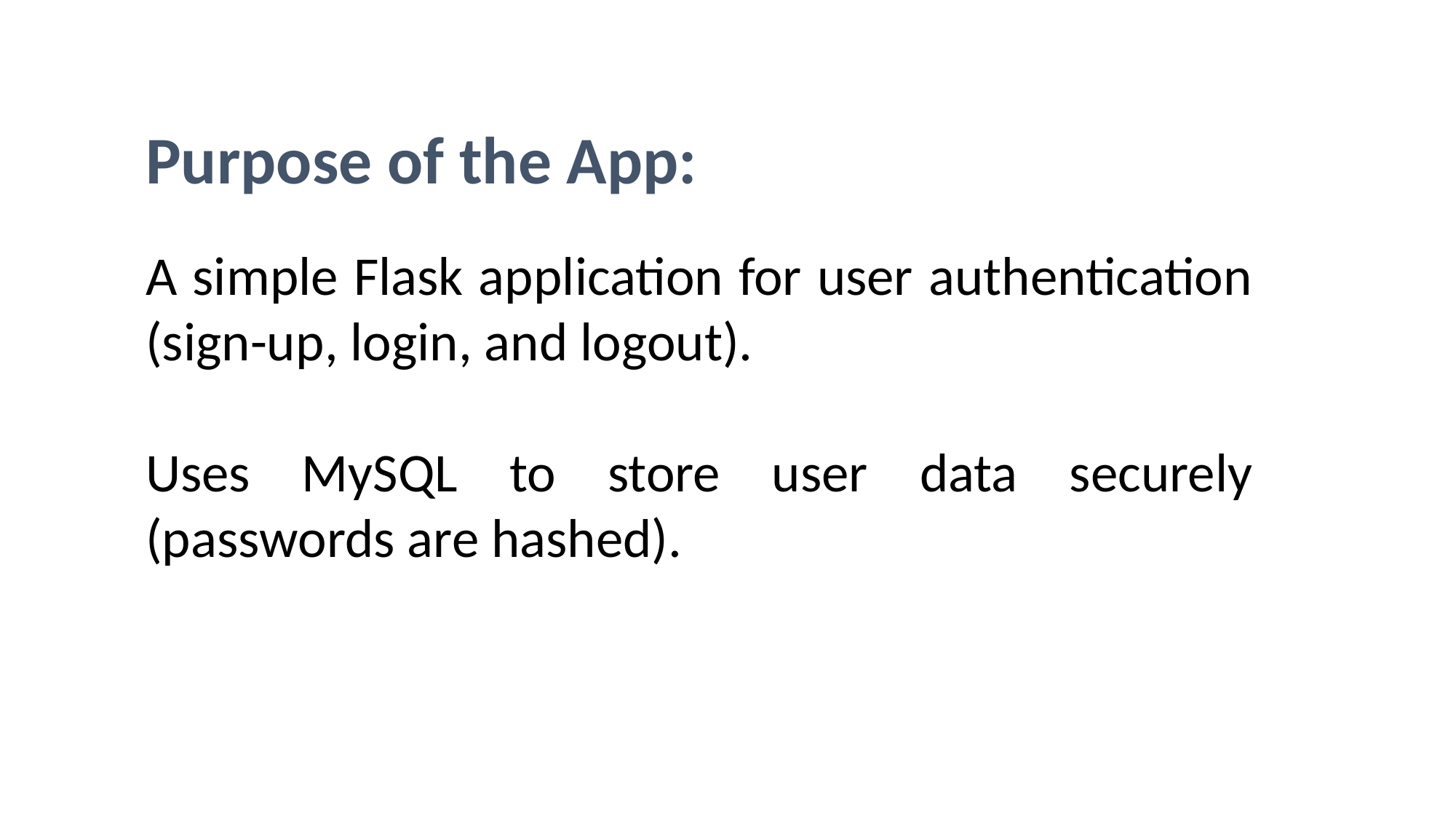

Purpose of the App:

A simple Flask application for user authentication (sign-up, login, and logout).

Uses MySQL to store user data securely (passwords are hashed).